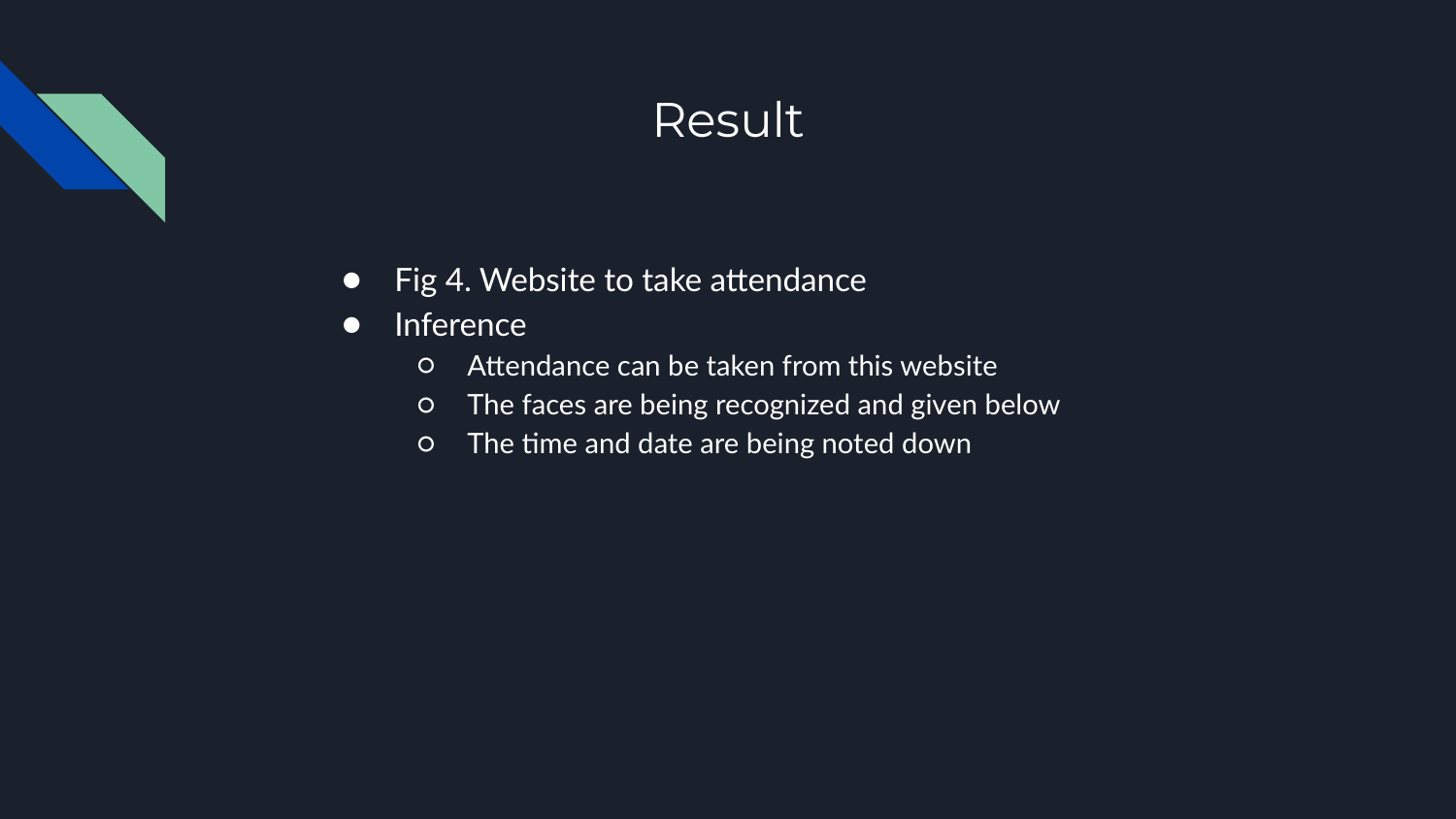

# Result
Fig 4. Website to take attendance
Inference
Attendance can be taken from this website
The faces are being recognized and given below
The time and date are being noted down